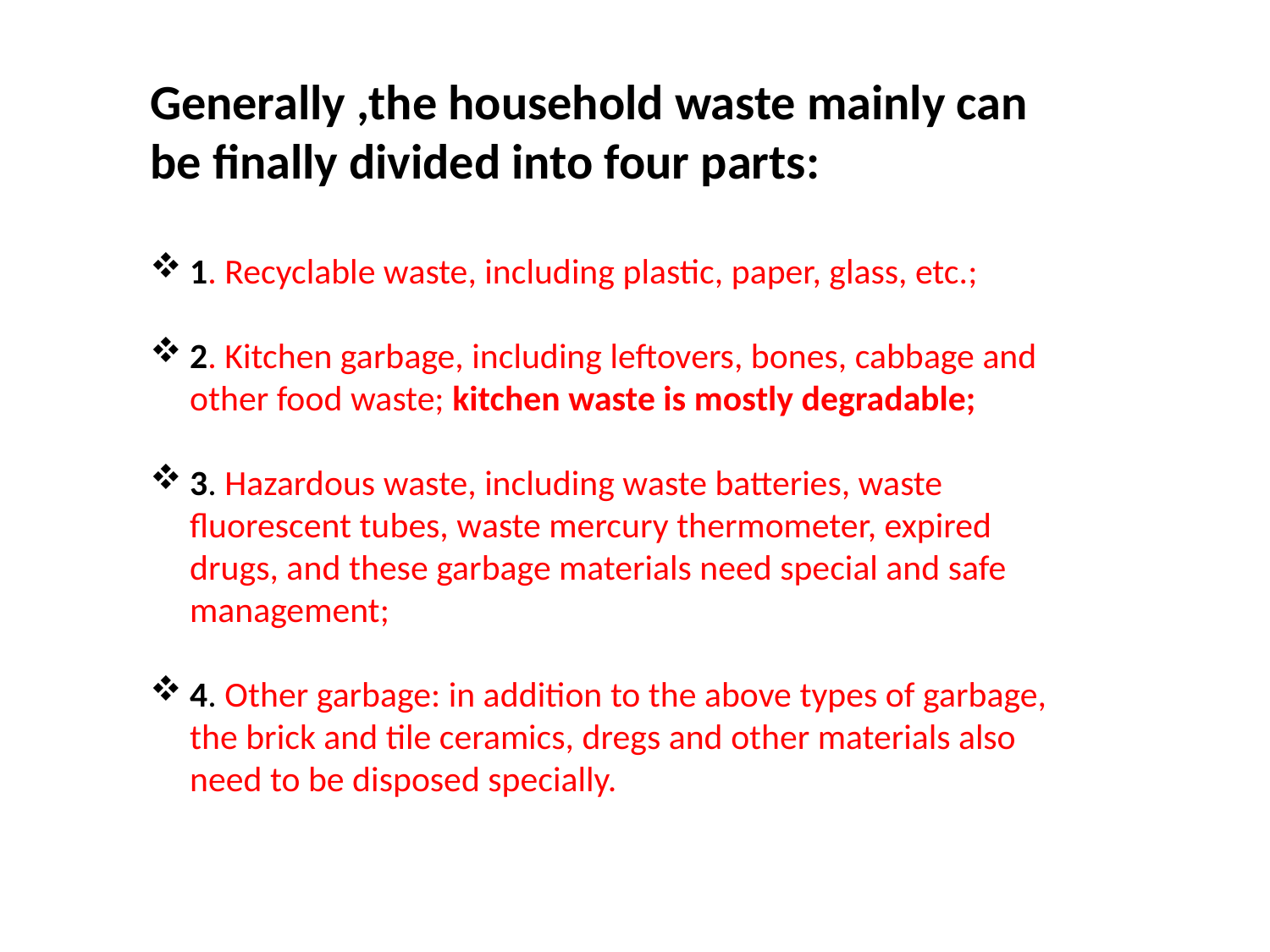

Generally ,the household waste mainly can be finally divided into four parts:

1. Recyclable waste, including plastic, paper, glass, etc.;

2. Kitchen garbage, including leftovers, bones, cabbage and other food waste; kitchen waste is mostly degradable;

3. Hazardous waste, including waste batteries, waste fluorescent tubes, waste mercury thermometer, expired drugs, and these garbage materials need special and safe management;

4. Other garbage: in addition to the above types of garbage, the brick and tile ceramics, dregs and other materials also need to be disposed specially.